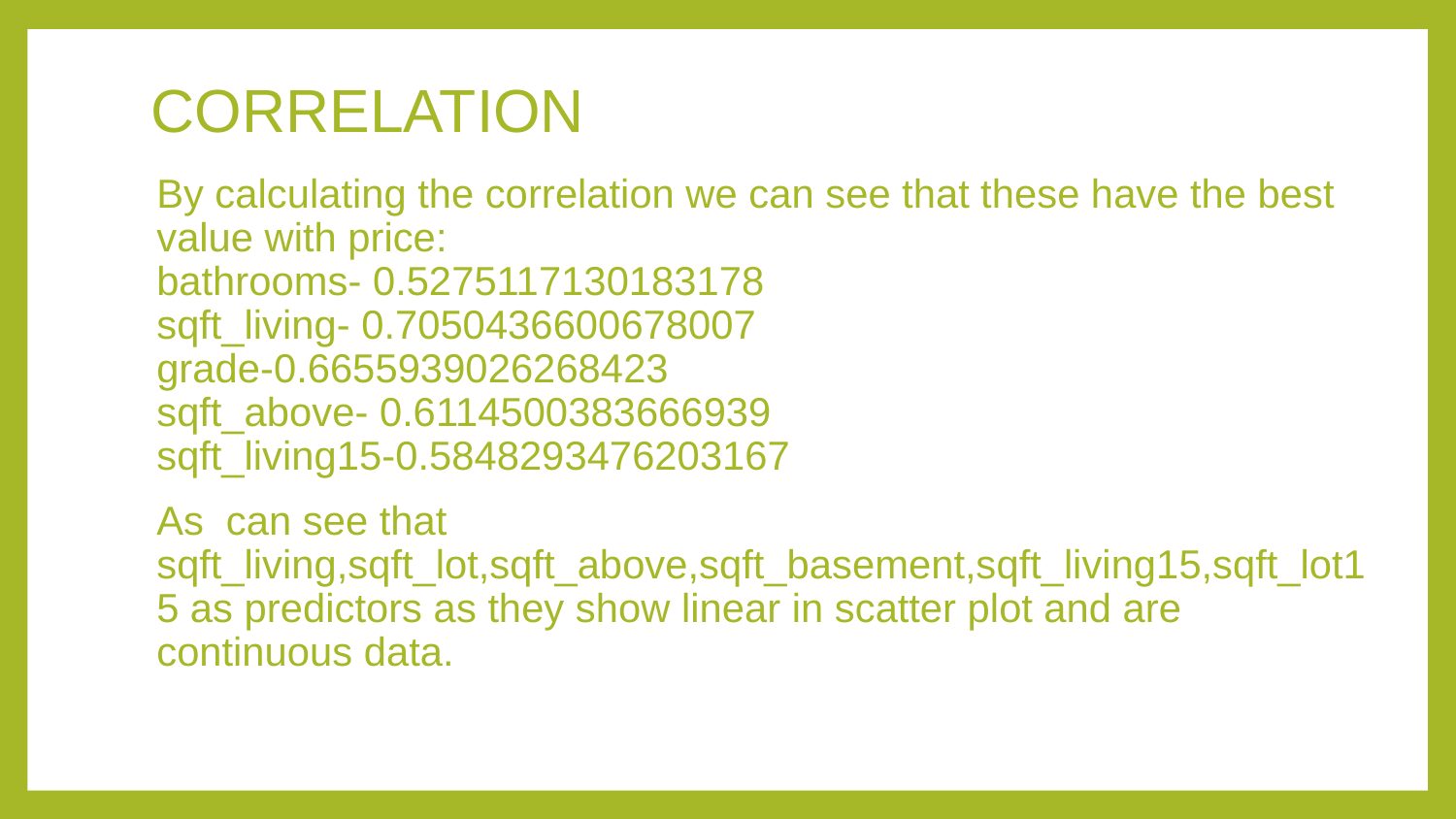

# CORRELATION
By calculating the correlation we can see that these have the best value with price:
bathrooms- 0.5275117130183178
sqft_living- 0.7050436600678007
grade-0.6655939026268423
sqft_above- 0.6114500383666939
sqft_living15-0.5848293476203167
As  can see that sqft_living,sqft_lot,sqft_above,sqft_basement,sqft_living15,sqft_lot15 as predictors as they show linear in scatter plot and are continuous data.